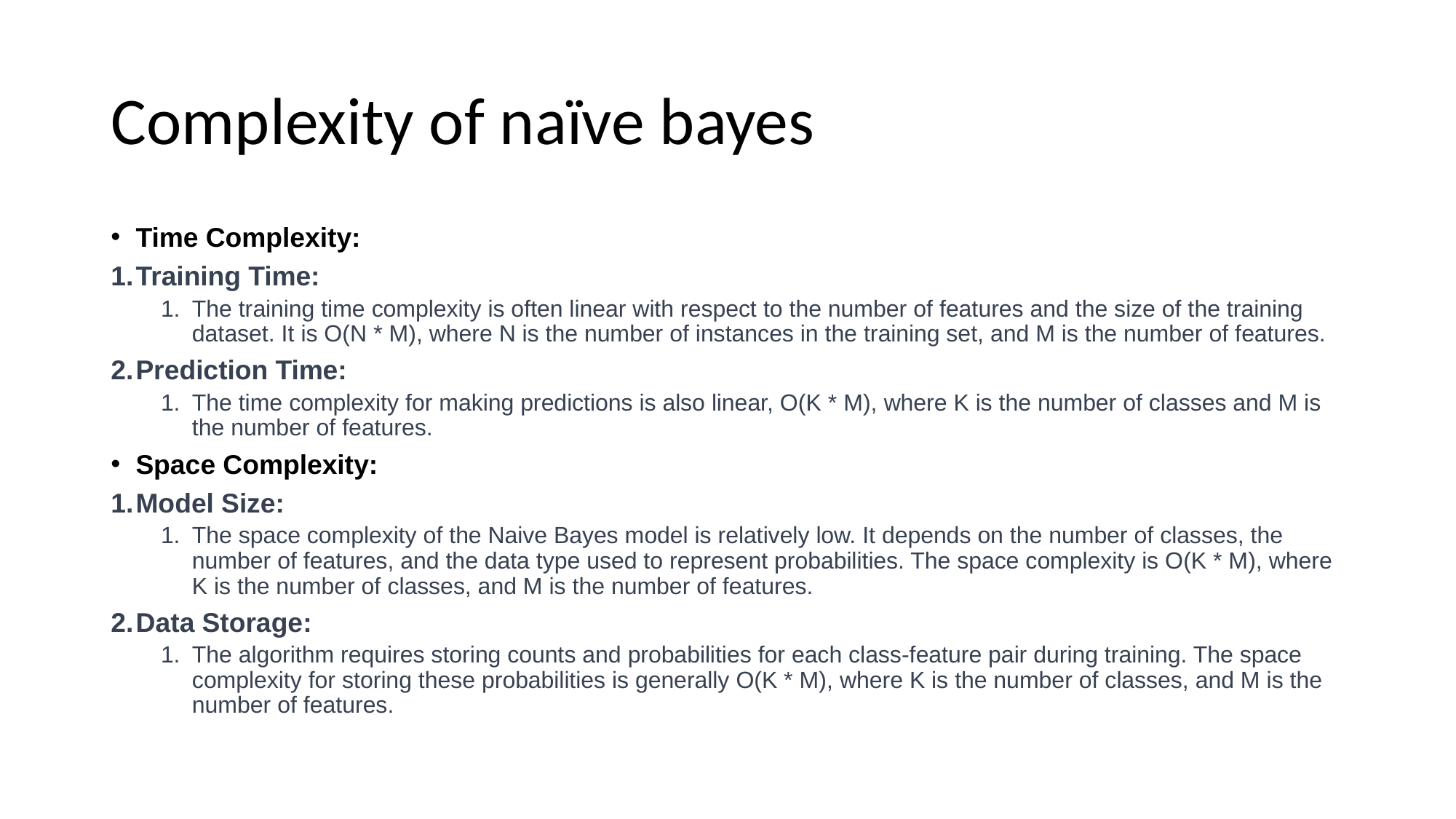

# Complexity of naïve bayes
Time Complexity:
Training Time:
The training time complexity is often linear with respect to the number of features and the size of the training dataset. It is O(N * M), where N is the number of instances in the training set, and M is the number of features.
Prediction Time:
The time complexity for making predictions is also linear, O(K * M), where K is the number of classes and M is the number of features.
Space Complexity:
Model Size:
The space complexity of the Naive Bayes model is relatively low. It depends on the number of classes, the number of features, and the data type used to represent probabilities. The space complexity is O(K * M), where K is the number of classes, and M is the number of features.
Data Storage:
The algorithm requires storing counts and probabilities for each class-feature pair during training. The space complexity for storing these probabilities is generally O(K * M), where K is the number of classes, and M is the number of features.